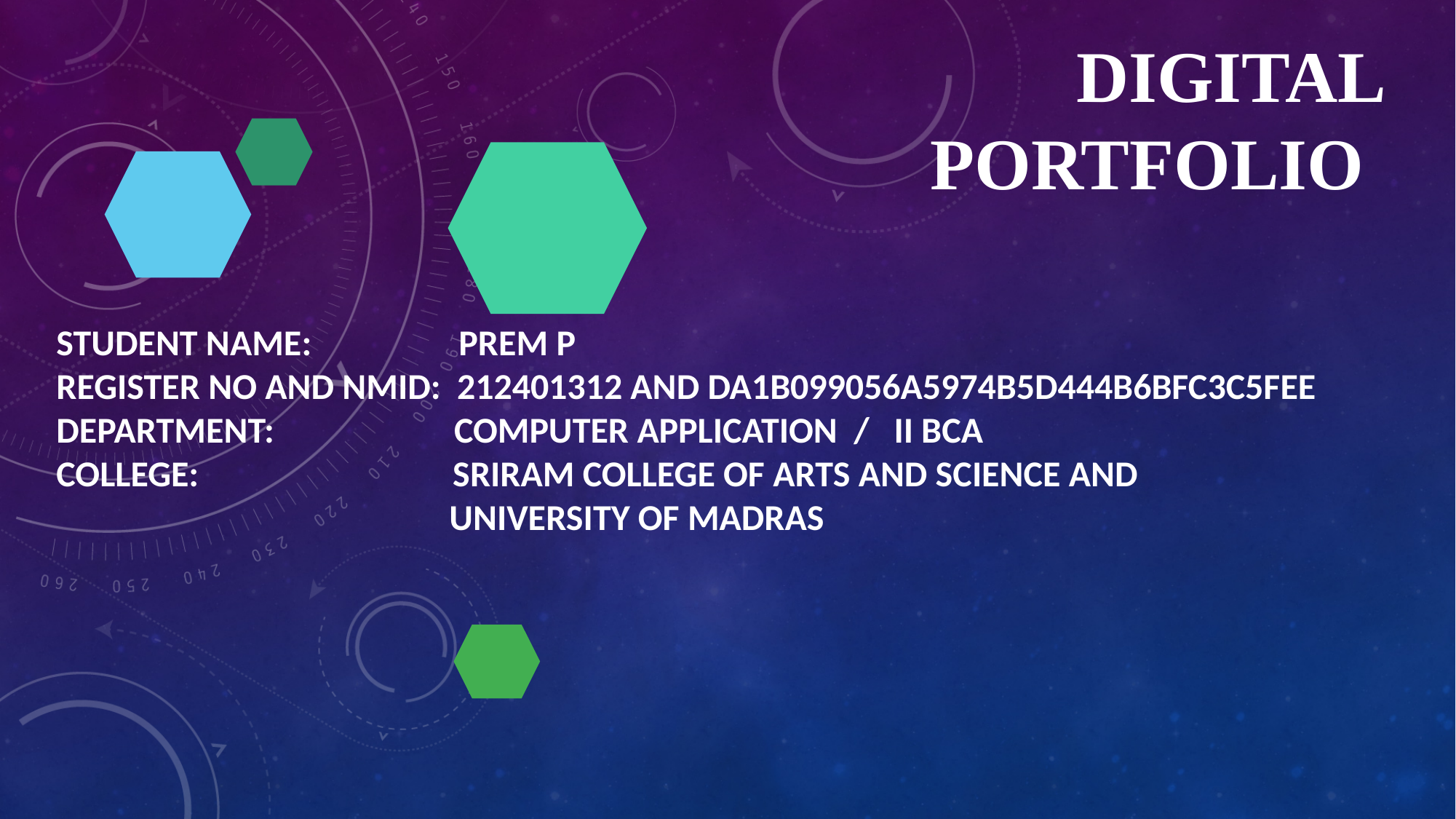

# Digital Portfolio

STUDENT NAME:                  PREM P
REGISTER NO AND NMID:  212401312 AND DA1B099056A5974B5D444B6BFC3C5FEE
DEPARTMENT:                      COMPUTER APPLICATION  /   II BCA
COLLEGE:                               SRIRAM COLLEGE OF ARTS AND SCIENCE AND
                                                UNIVERSITY OF MADRAS